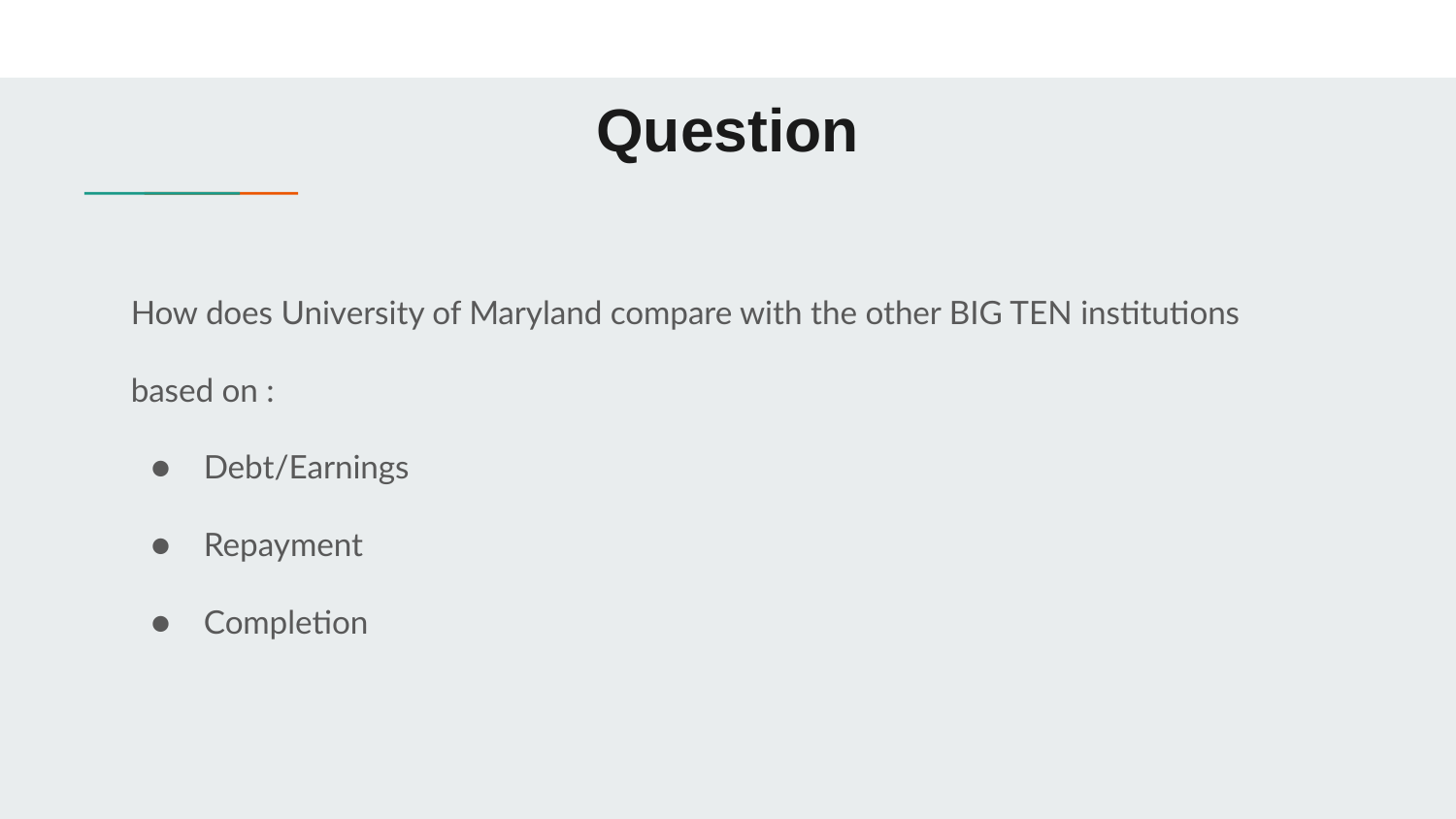

# Question
How does University of Maryland compare with the other BIG TEN institutions based on :
Debt/Earnings
Repayment
Completion